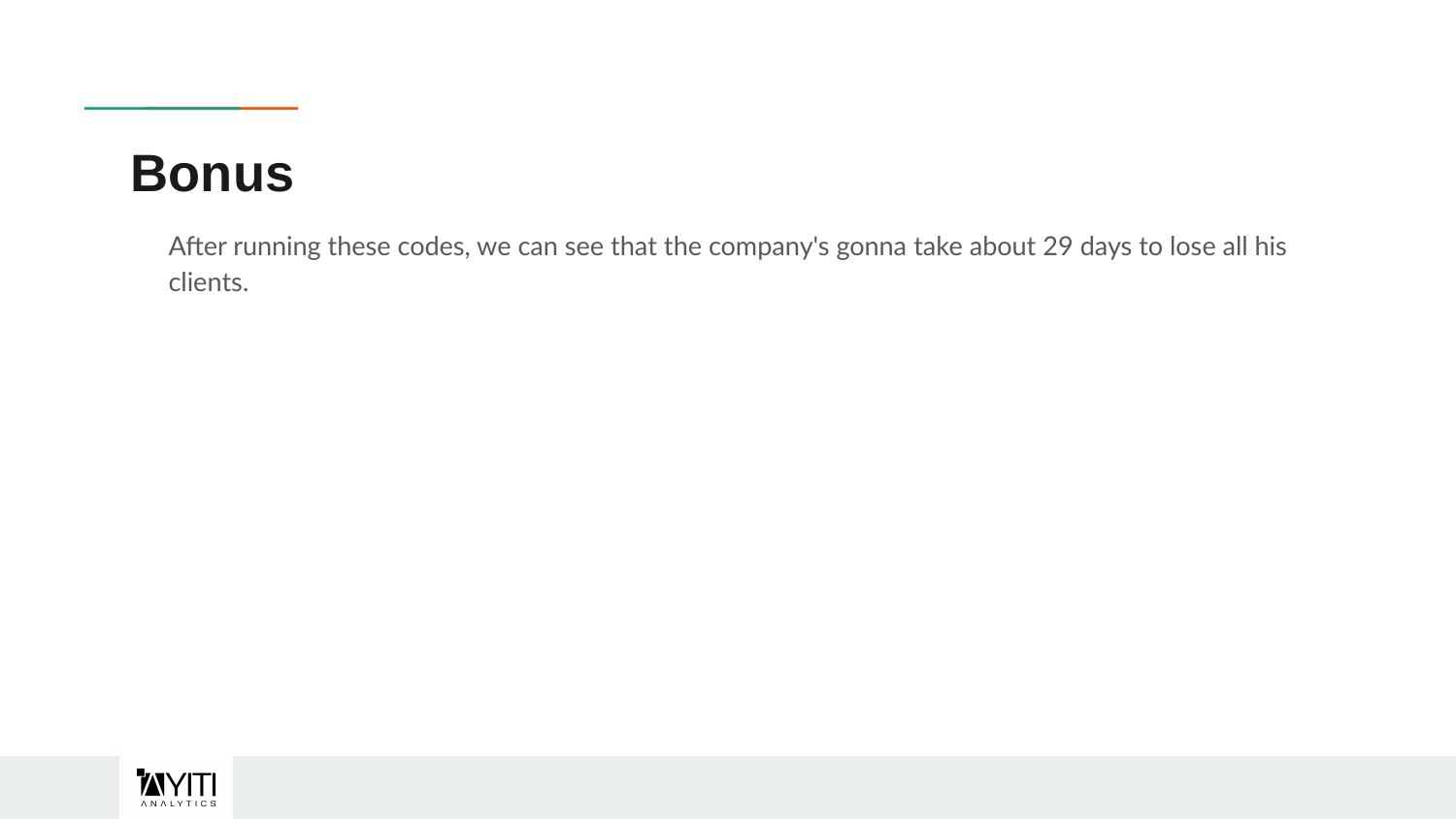

# Bonus
After running these codes, we can see that the company's gonna take about 29 days to lose all his clients.